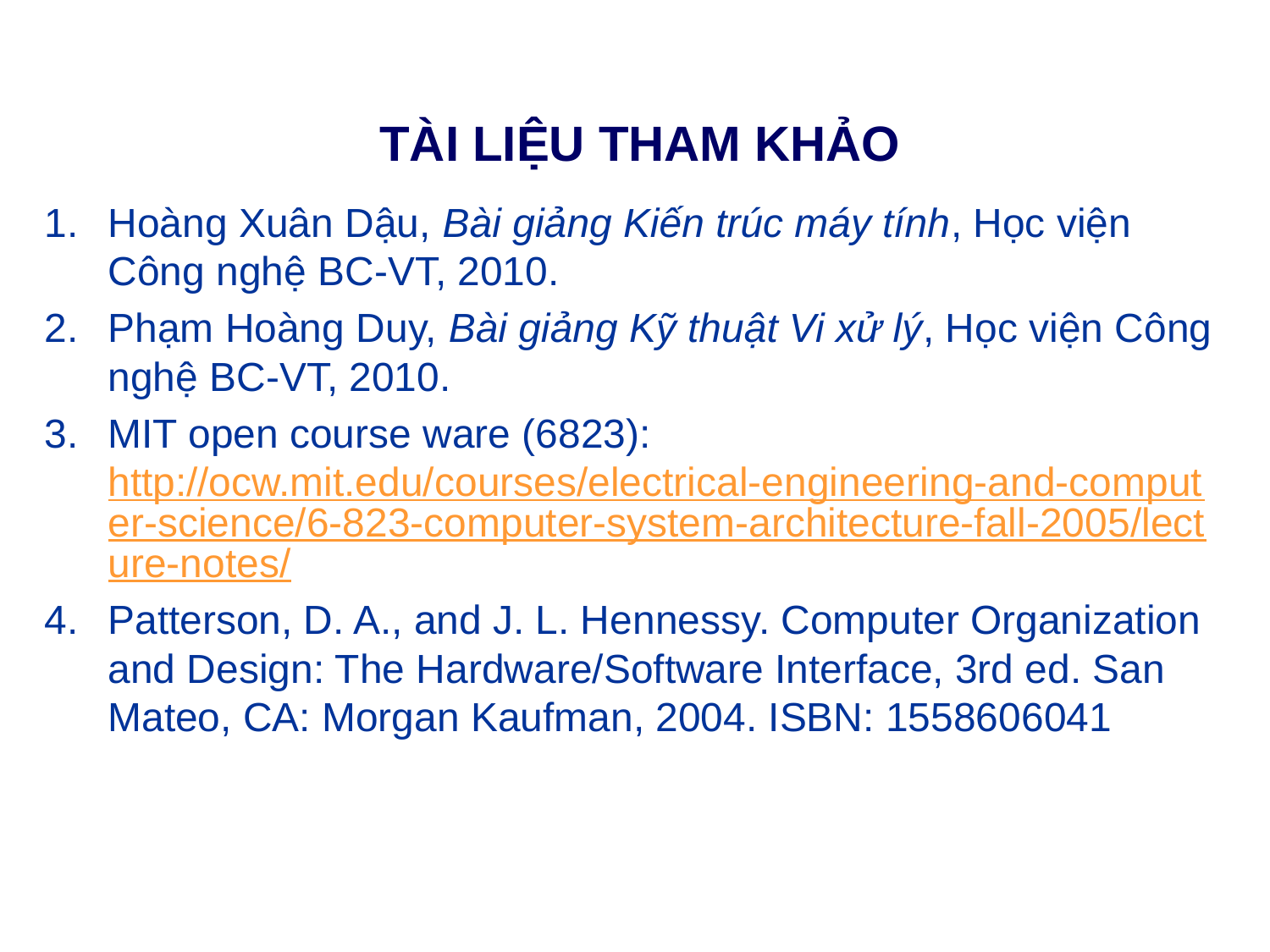

# TÀI LIỆU THAM KHẢO
Hoàng Xuân Dậu, Bài giảng Kiến trúc máy tính, Học viện Công nghệ BC-VT, 2010.
Phạm Hoàng Duy, Bài giảng Kỹ thuật Vi xử lý, Học viện Công nghệ BC-VT, 2010.
MIT open course ware (6823): http://ocw.mit.edu/courses/electrical-engineering-and-computer-science/6-823-computer-system-architecture-fall-2005/lecture-notes/
Patterson, D. A., and J. L. Hennessy. Computer Organization and Design: The Hardware/Software Interface, 3rd ed. San Mateo, CA: Morgan Kaufman, 2004. ISBN: 1558606041